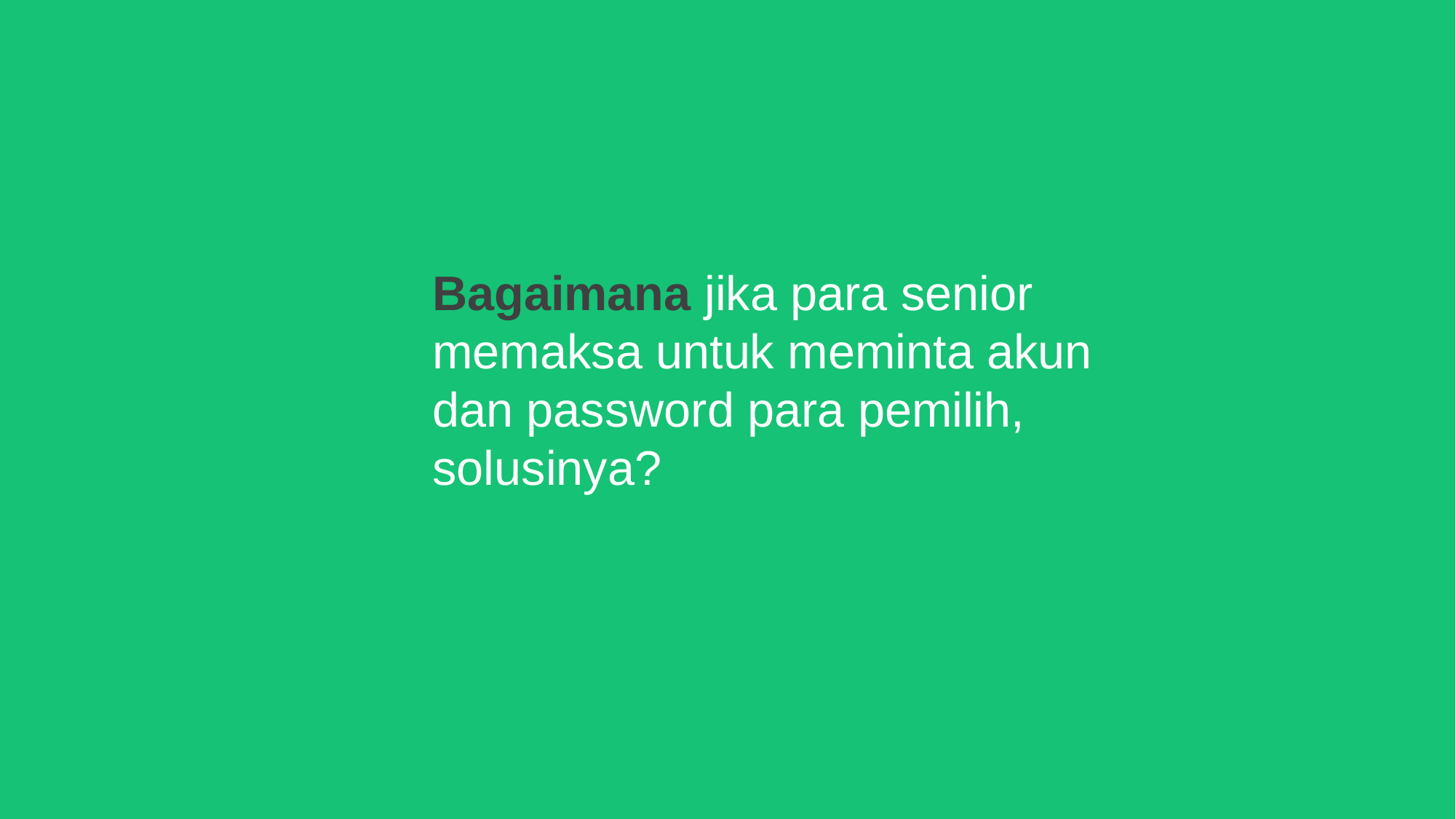

Bagaimana jika para senior memaksa untuk meminta akun dan password para pemilih, solusinya?